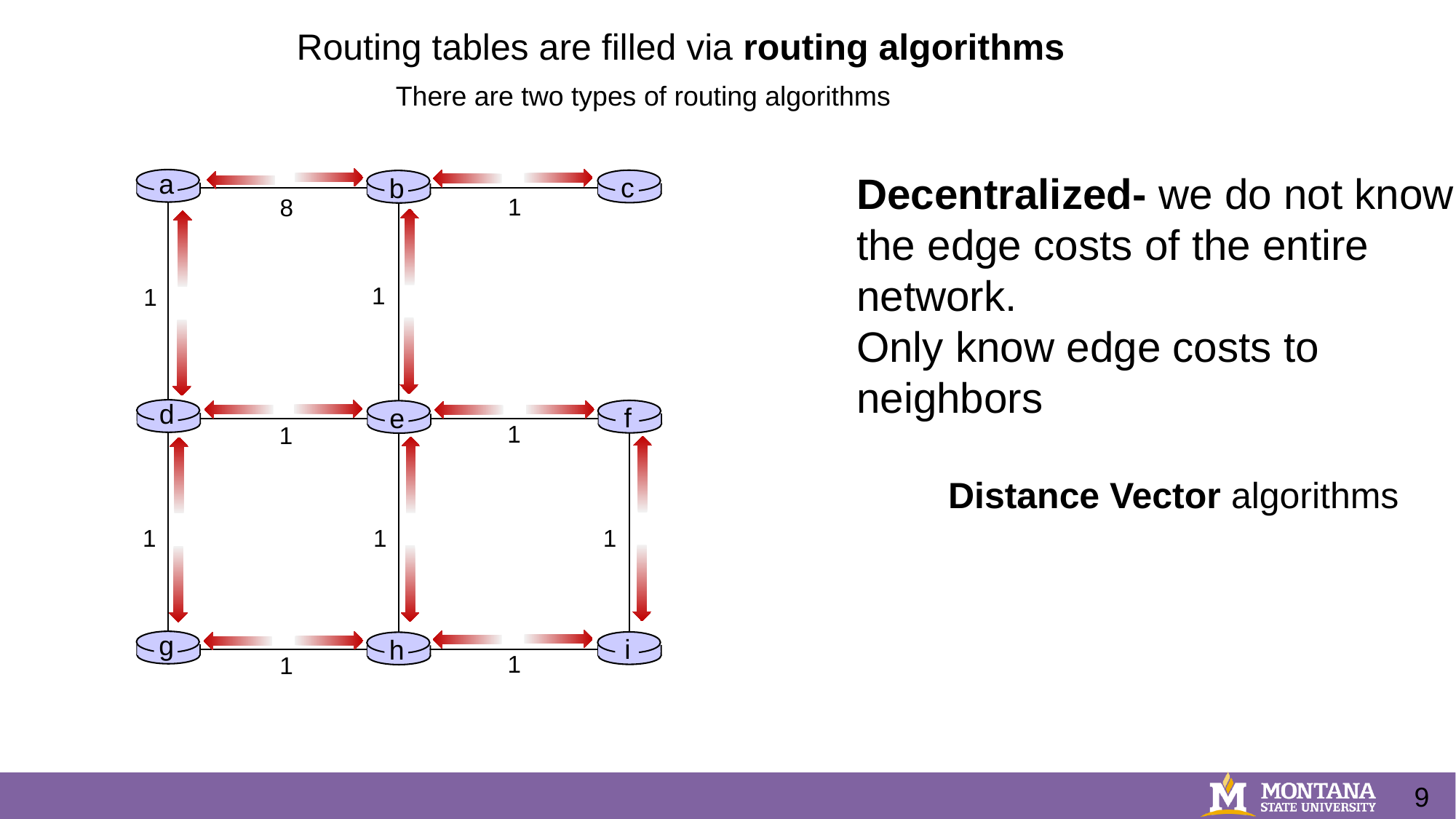

Routing tables are filled via routing algorithms
There are two types of routing algorithms
a

c

b

Decentralized- we do not know the edge costs of the entire network.
Only know edge costs to neighbors

1
8

1
1

d

f

e

1
1

Distance Vector algorithms
1
1
1

g

i

h

1
1
9